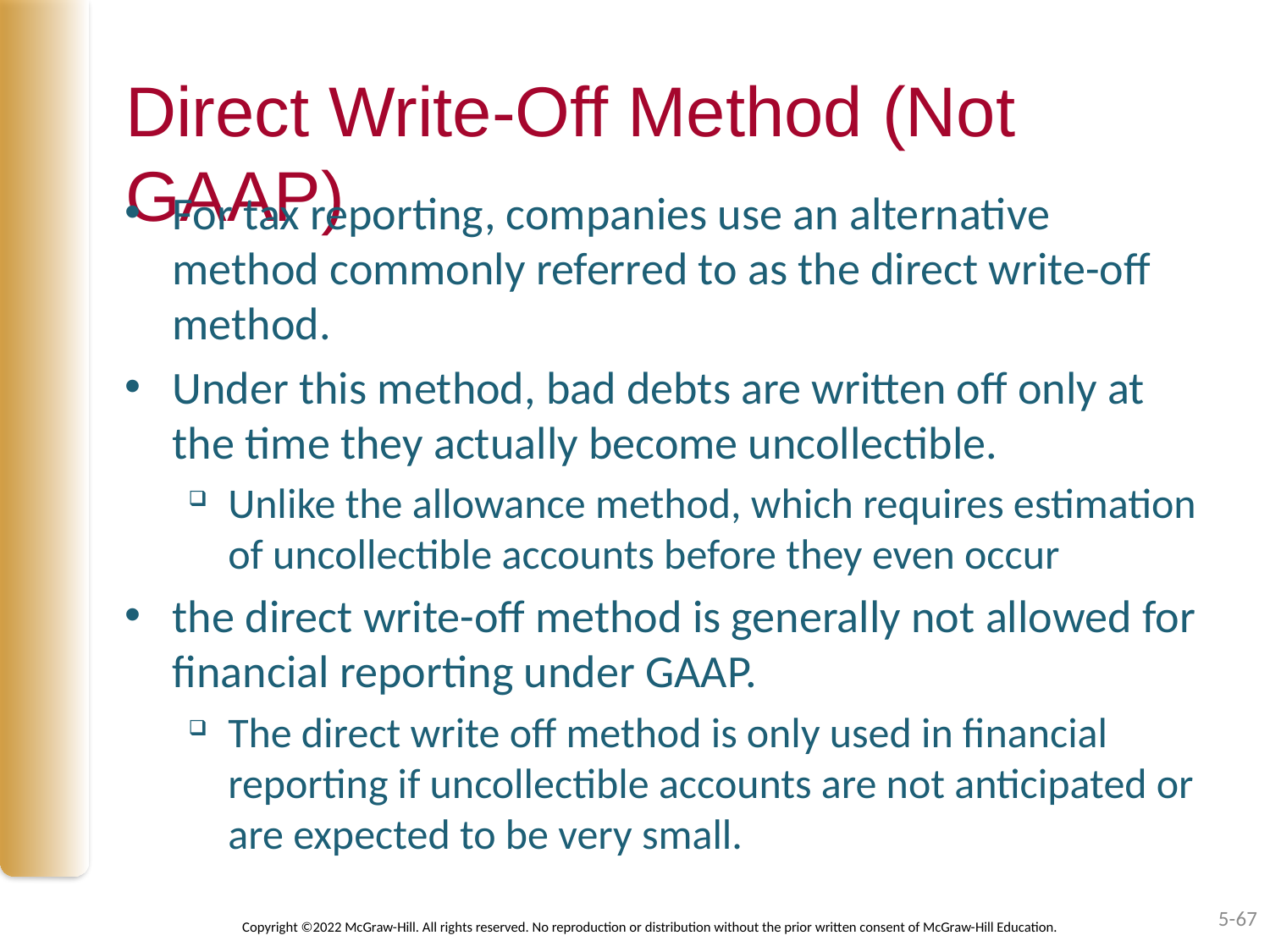

# Direct Write-Off Method (Not GAAP)
For tax reporting, companies use an alternative method commonly referred to as the direct write-off method.
Under this method, bad debts are written off only at the time they actually become uncollectible.
Unlike the allowance method, which requires estimation of uncollectible accounts before they even occur
the direct write-off method is generally not allowed for financial reporting under GAAP.
The direct write off method is only used in financial reporting if uncollectible accounts are not anticipated or are expected to be very small.
5-67
Copyright ©2022 McGraw-Hill. All rights reserved. No reproduction or distribution without the prior written consent of McGraw-Hill Education.